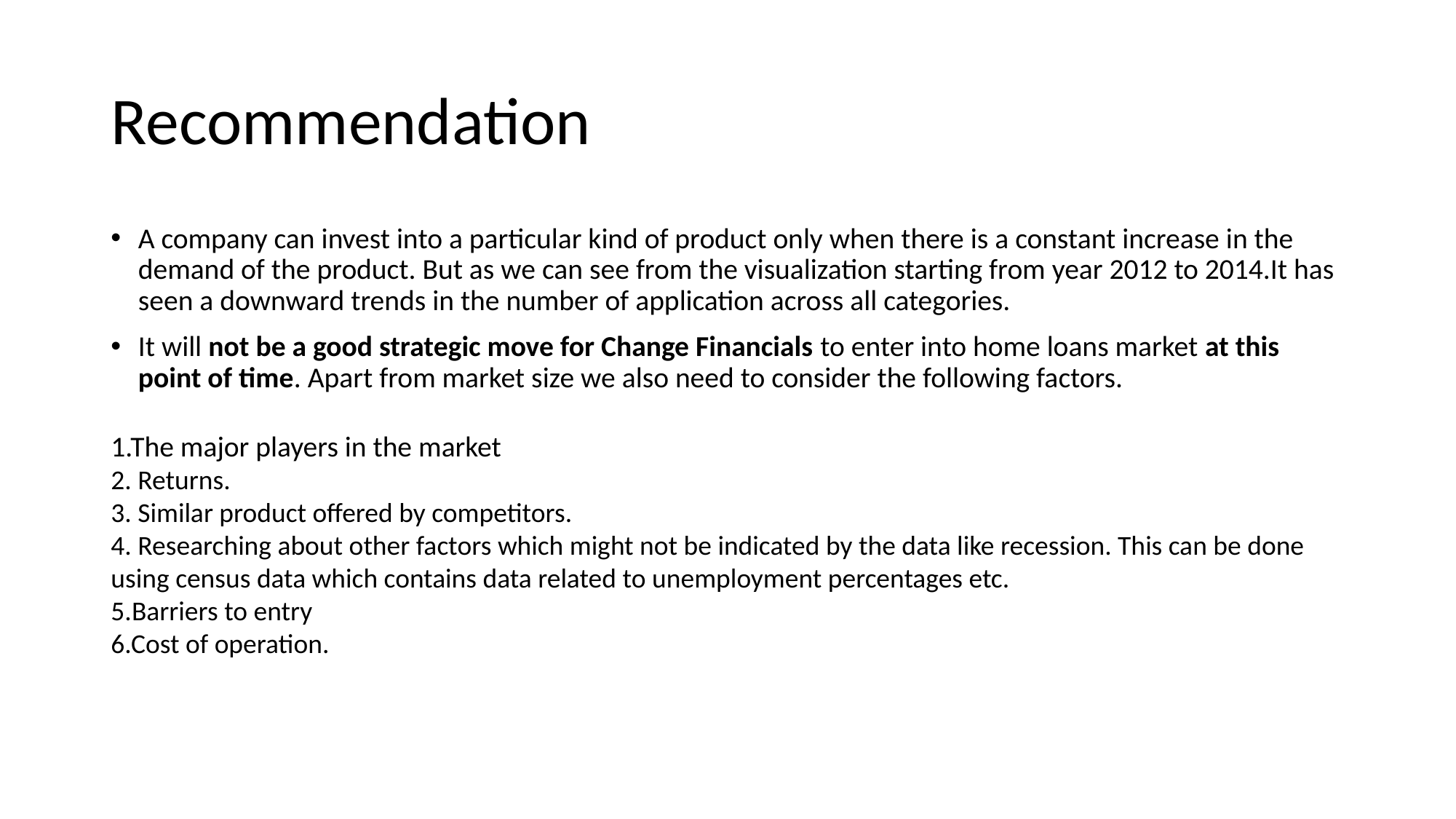

# Recommendation
A company can invest into a particular kind of product only when there is a constant increase in the demand of the product. But as we can see from the visualization starting from year 2012 to 2014.It has seen a downward trends in the number of application across all categories.
It will not be a good strategic move for Change Financials to enter into home loans market at this point of time. Apart from market size we also need to consider the following factors.

1.The major players in the market
2. Returns.
3. Similar product offered by competitors.
4. Researching about other factors which might not be indicated by the data like recession. This can be done using census data which contains data related to unemployment percentages etc.
5.Barriers to entry
6.Cost of operation.